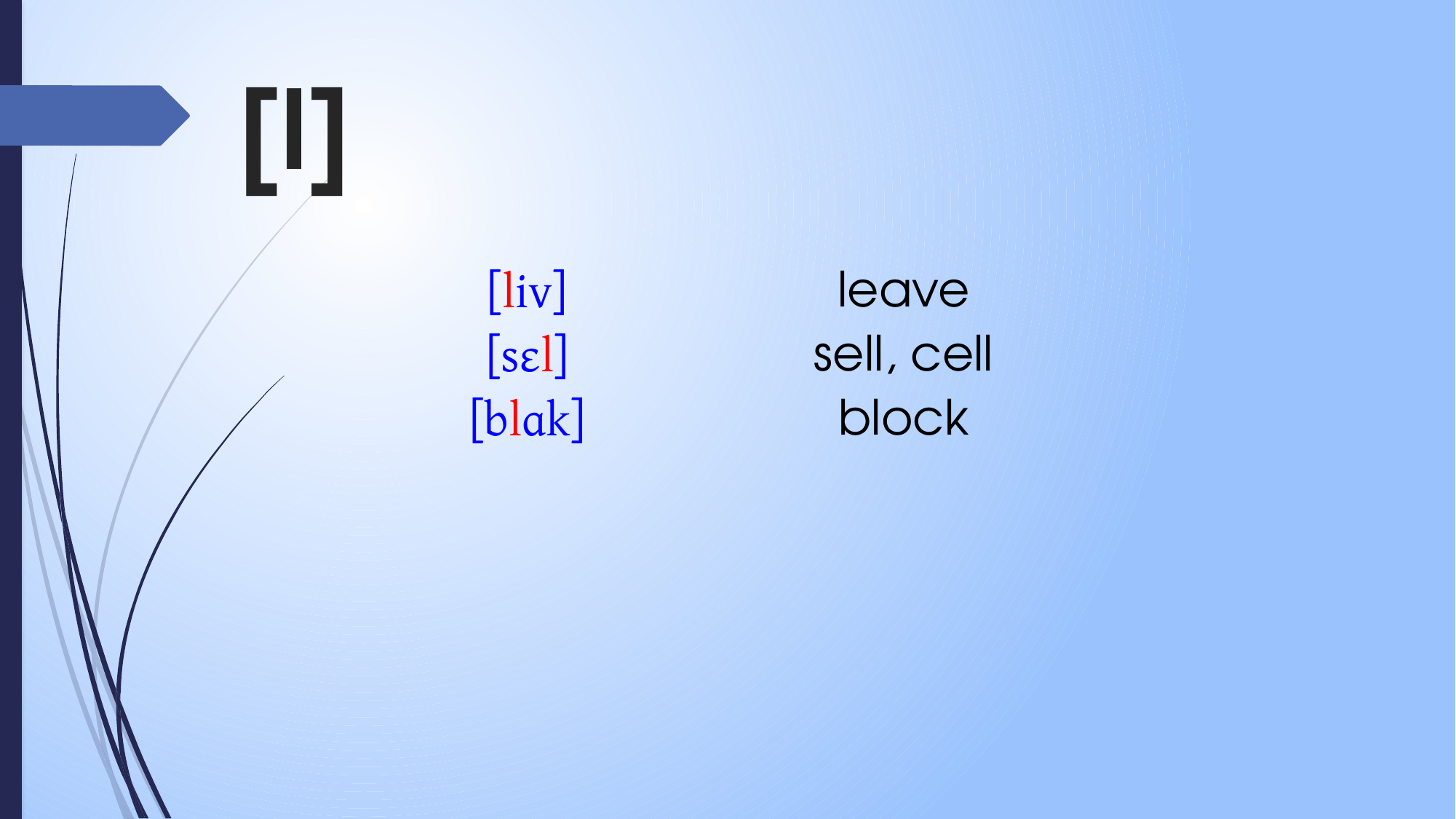

# [l]
|  | [liv] | leave |
| --- | --- | --- |
|  | [sɛl] | sell, cell |
|  | [blɑk] | block |